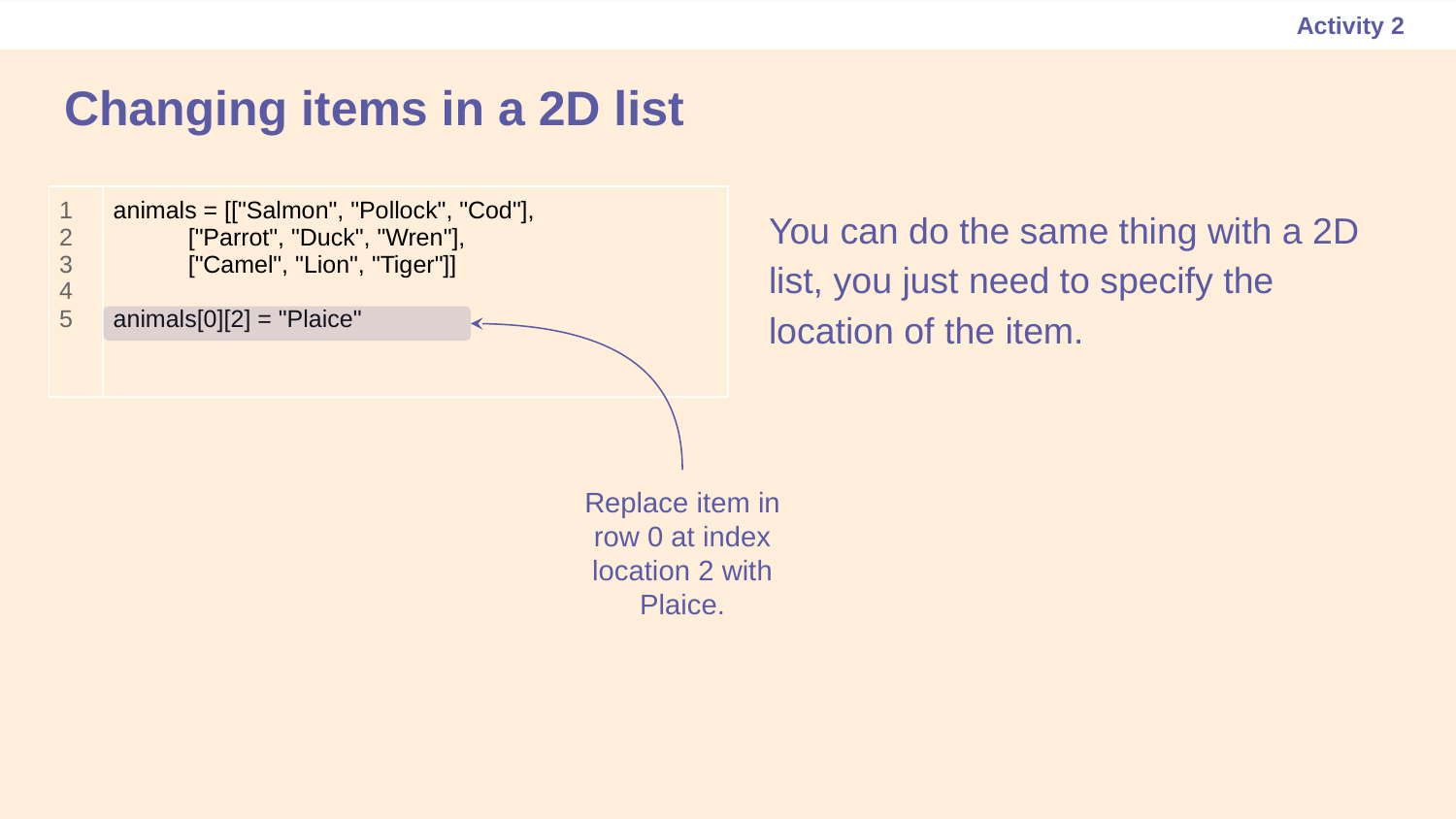

Activity 2
# Changing items in a 2D list
| 1 2 3 4 5 | animals = [["Salmon", "Pollock", "Cod"], ["Parrot", "Duck", "Wren"], ["Camel", "Lion", "Tiger"]] animals[0][2] = "Plaice" |
| --- | --- |
You can do the same thing with a 2D list, you just need to specify the location of the item.

Replace item in row 0 at index location 2 with Plaice.